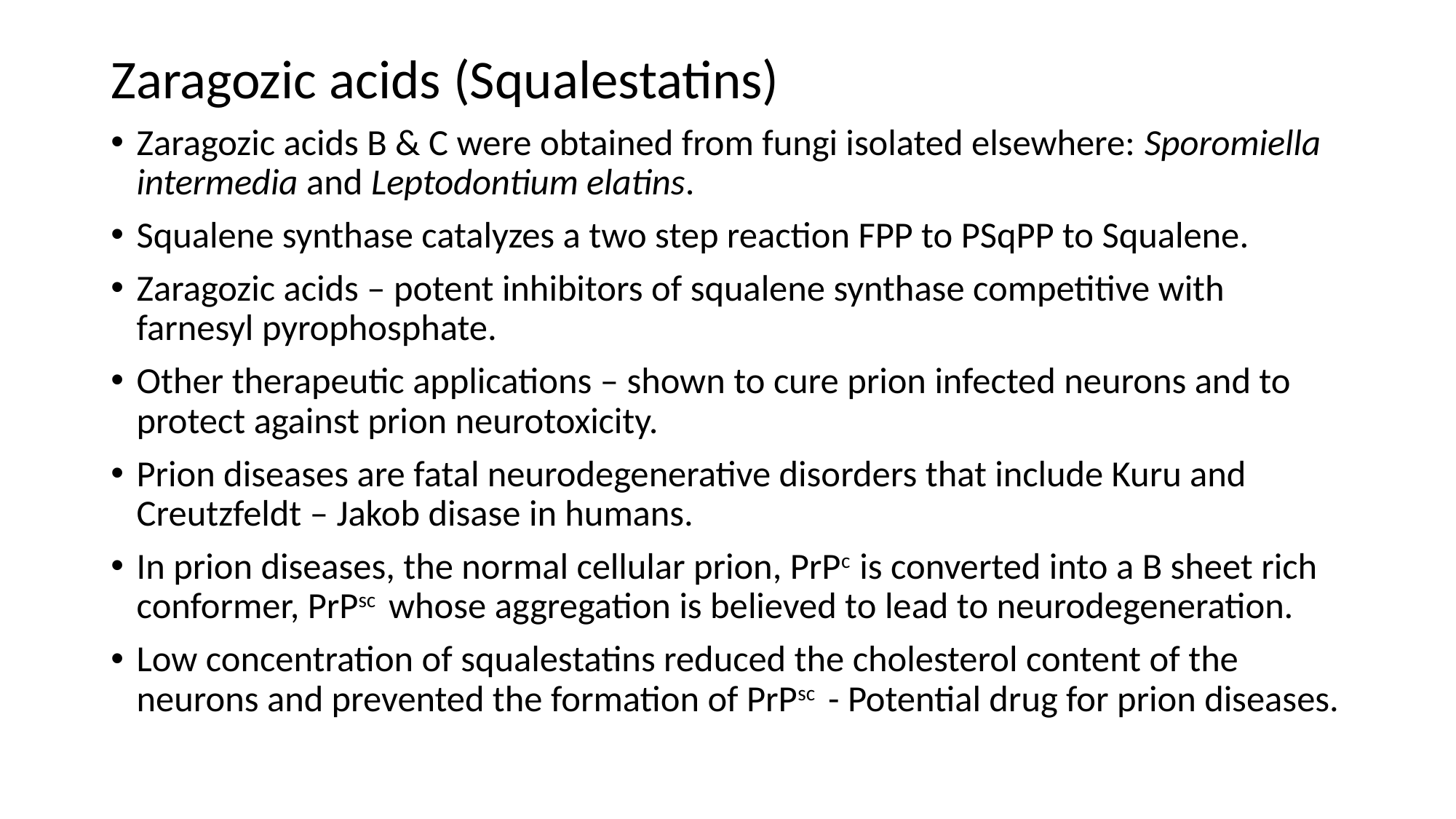

# Zaragozic acids (Squalestatins)
Zaragozic acids B & C were obtained from fungi isolated elsewhere: Sporomiella intermedia and Leptodontium elatins.
Squalene synthase catalyzes a two step reaction FPP to PSqPP to Squalene.
Zaragozic acids – potent inhibitors of squalene synthase competitive with farnesyl pyrophosphate.
Other therapeutic applications – shown to cure prion infected neurons and to protect against prion neurotoxicity.
Prion diseases are fatal neurodegenerative disorders that include Kuru and Creutzfeldt – Jakob disase in humans.
In prion diseases, the normal cellular prion, PrPc  is converted into a B sheet rich conformer, PrPsc  whose aggregation is believed to lead to neurodegeneration.
Low concentration of squalestatins reduced the cholesterol content of the neurons and prevented the formation of PrPsc  - Potential drug for prion diseases.